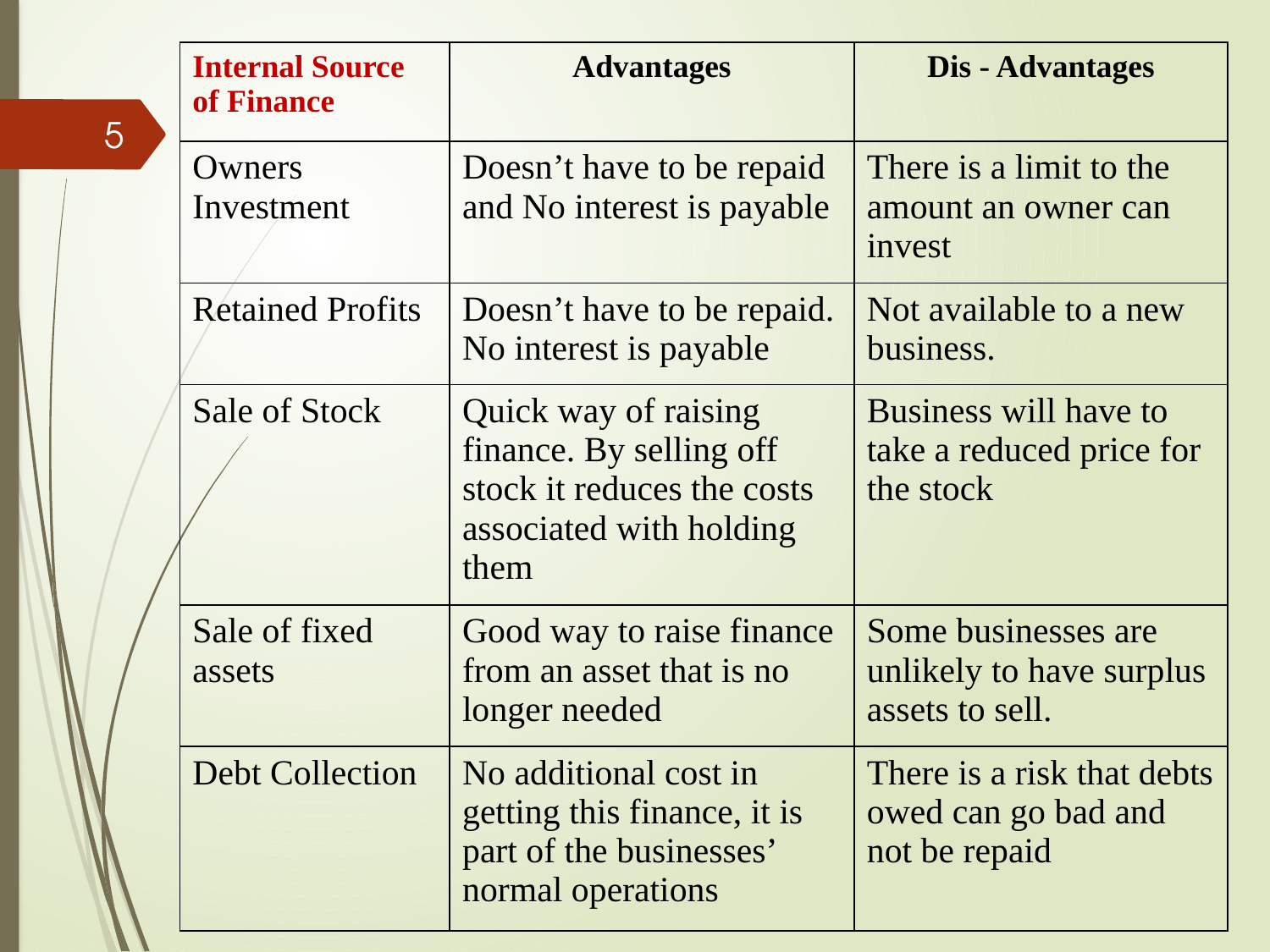

| Internal Source of Finance | Advantages | Dis - Advantages |
| --- | --- | --- |
| Owners Investment | Doesn’t have to be repaid and No interest is payable | There is a limit to the amount an owner can invest |
| Retained Profits | Doesn’t have to be repaid. No interest is payable | Not available to a new business. |
| Sale of Stock | Quick way of raising finance. By selling off stock it reduces the costs associated with holding them | Business will have to take a reduced price for the stock |
| Sale of fixed assets | Good way to raise finance from an asset that is no longer needed | Some businesses are unlikely to have surplus assets to sell. |
| Debt Collection | No additional cost in getting this finance, it is part of the businesses’ normal operations | There is a risk that debts owed can go bad and not be repaid |
5